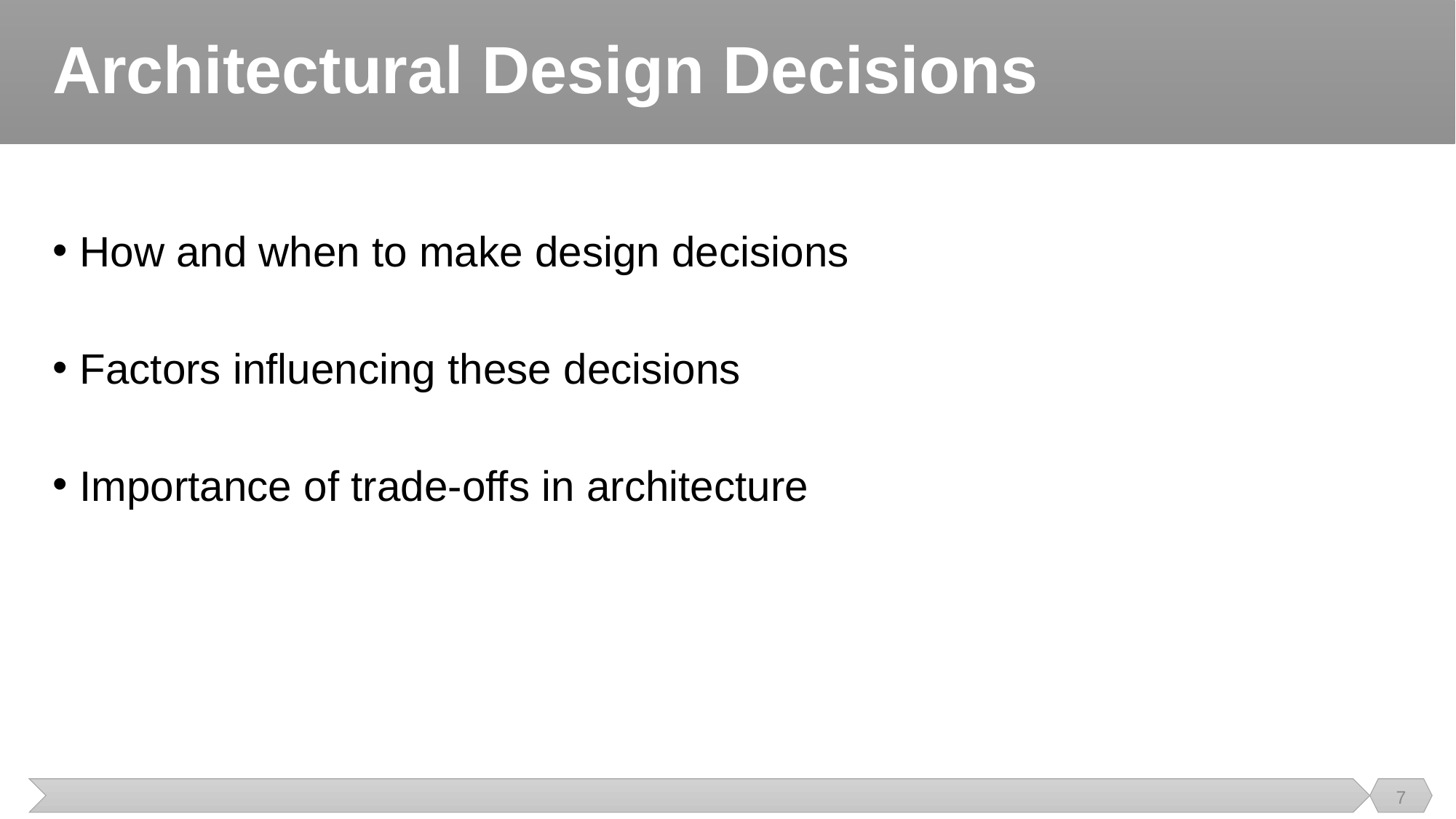

# Architectural Design Decisions
How and when to make design decisions
Factors influencing these decisions
Importance of trade-offs in architecture

7